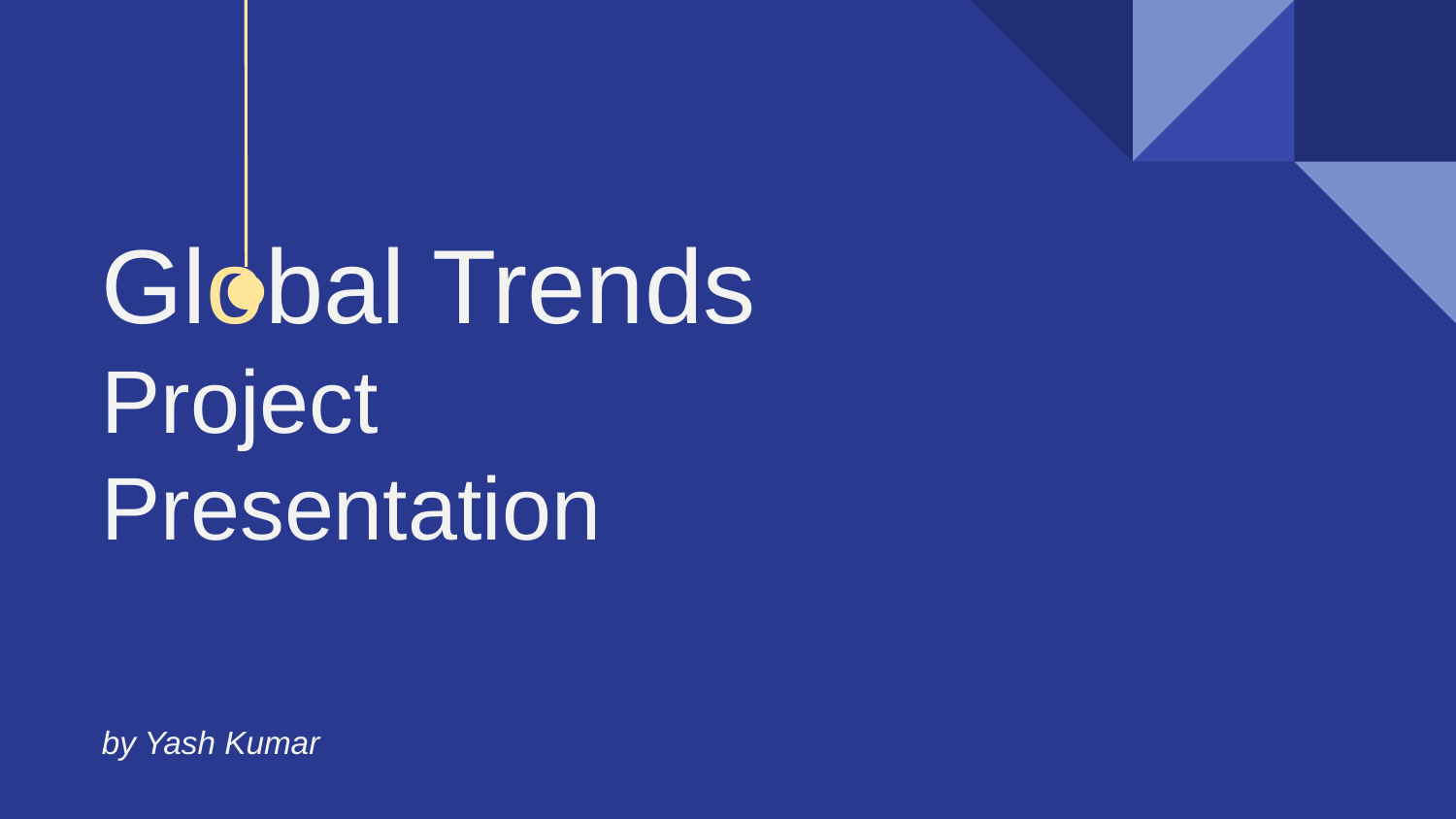

Global Trends
Project
Presentation

by Yash Kumar